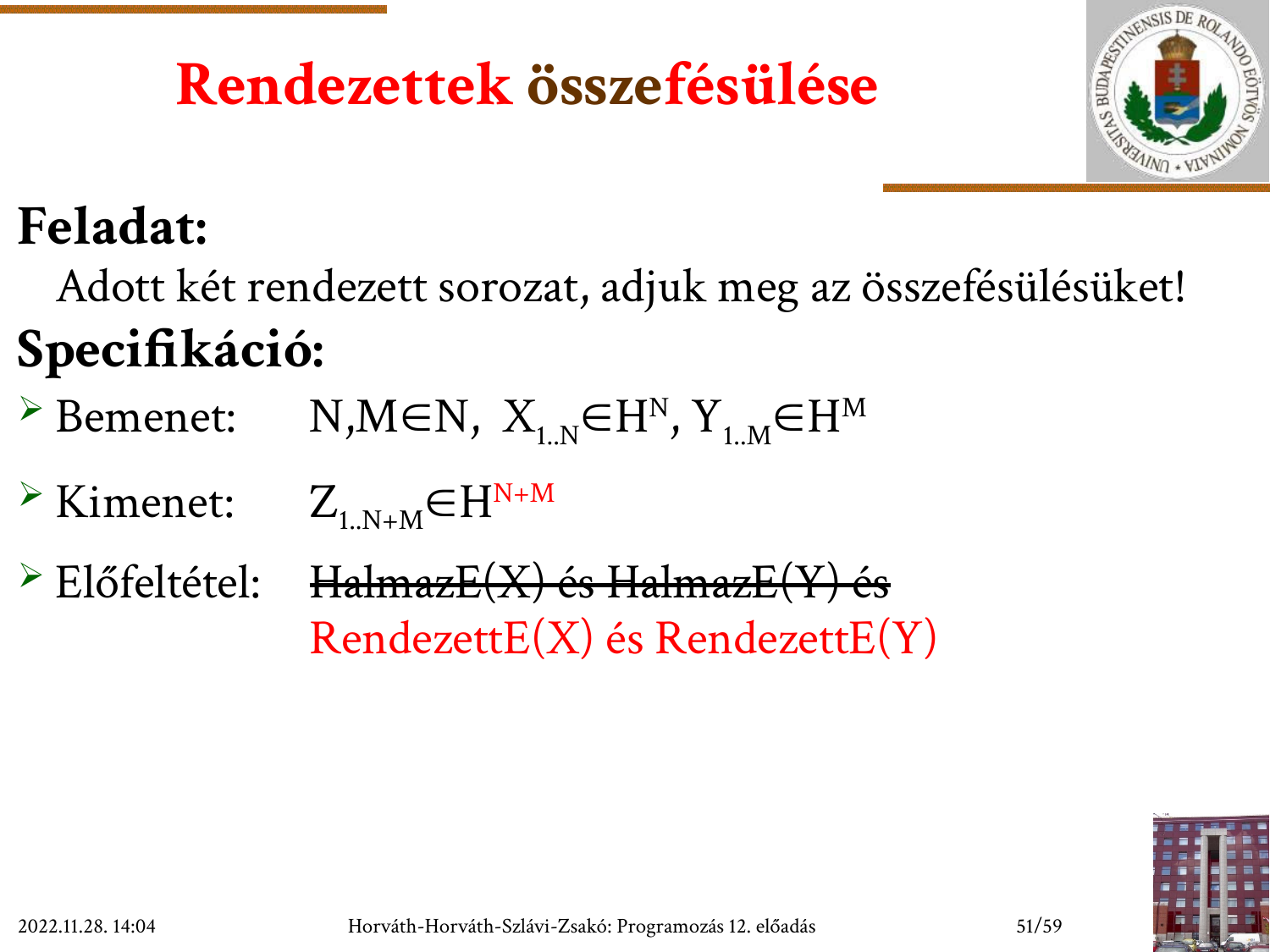

# Rendezettek összefésülése
Feladat:
Adott két rendezett sorozat, adjuk meg az összefésülésüket!
Specifikáció:
Bemenet: 	N,M∈N,  X1..N∈HN, Y1..M∈HM
Kimenet: 	Z1..N+M∈HN+M
Előfeltétel:	HalmazE(X) és HalmazE(Y) és
		RendezettE(X) és RendezettE(Y)
2022.11.28. 14:04
51/59
Horváth-Horváth-Szlávi-Zsakó: Programozás 12. előadás